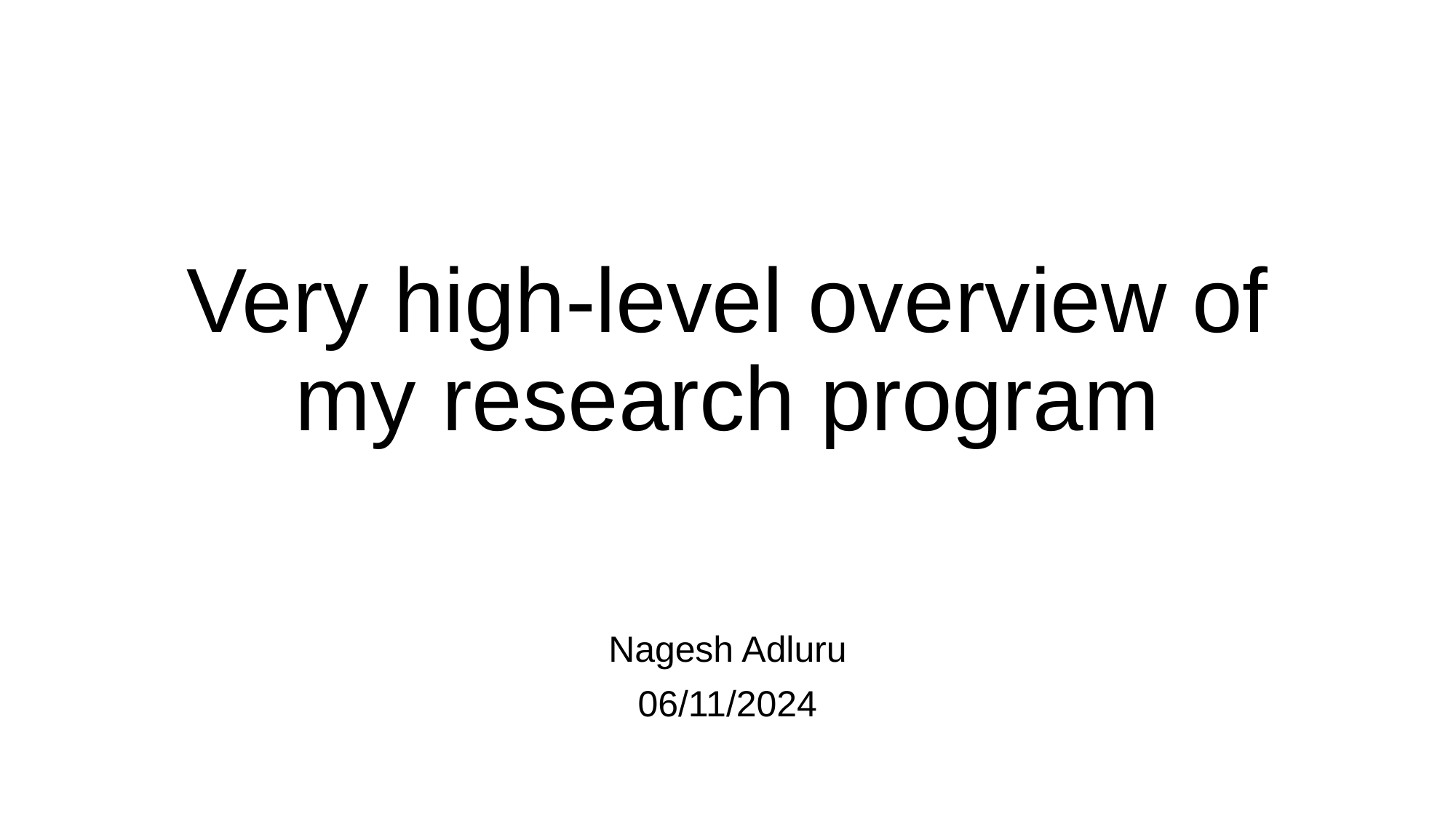

# Very high-level overview of my research program
Nagesh Adluru
06/11/2024